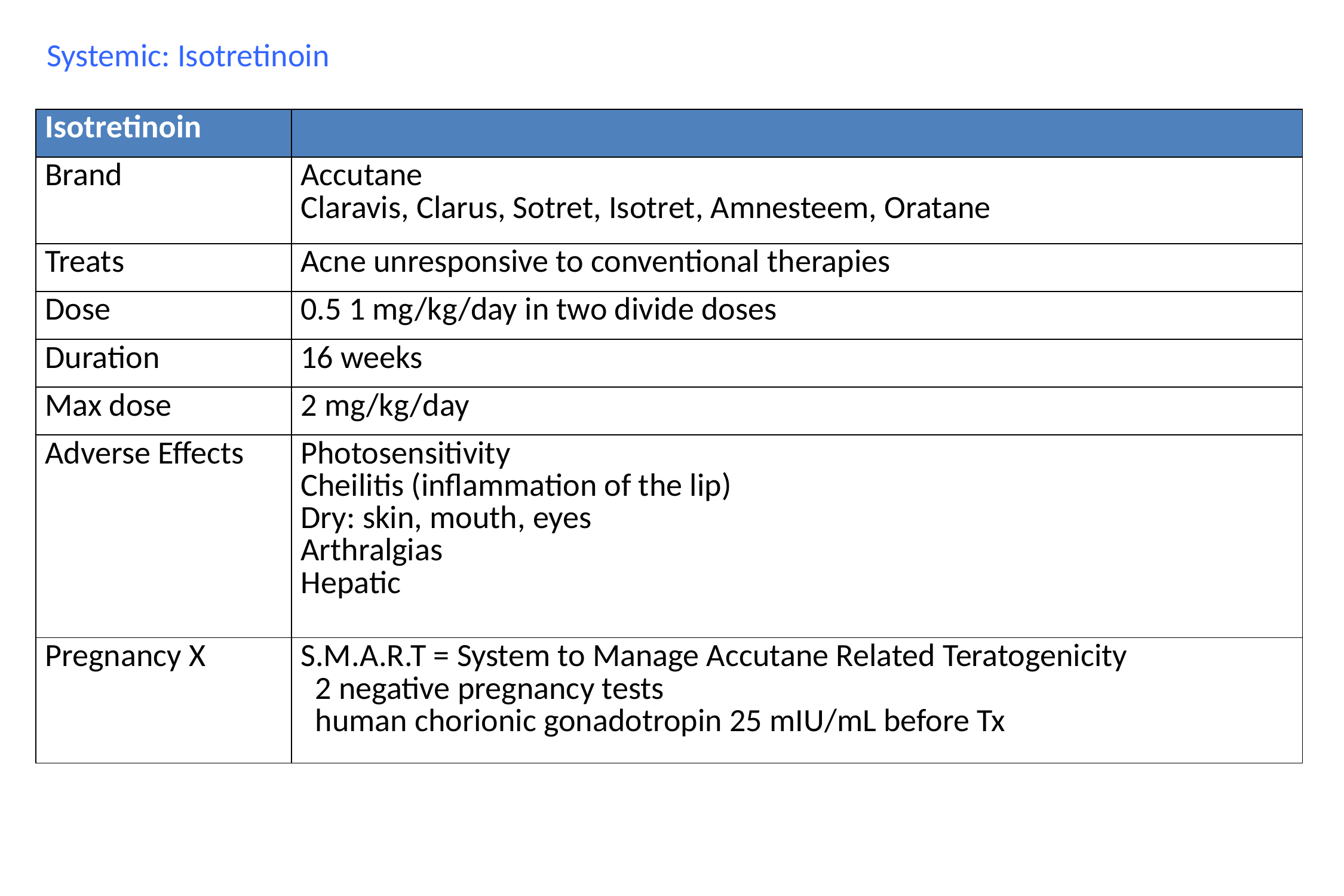

Systemic: Isotretinoin
| Isotretinoin |  |
| --- | --- |
| Brand | Accutane Claravis, Clarus, Sotret, Isotret, Amnesteem, Oratane |
| Treats | Acne unresponsive to conventional therapies |
| Dose | 0.5 1 mg/kg/day in two divide doses |
| Duration | 16 weeks |
| Max dose | 2 mg/kg/day |
| Adverse Effects | Photosensitivity Cheilitis (inflammation of the lip) Dry: skin, mouth, eyes Arthralgias Hepatic |
| Pregnancy X | S.M.A.R.T = System to Manage Accutane Related Teratogenicity 2 negative pregnancy tests human chorionic gonadotropin 25 mIU/mL before Tx |